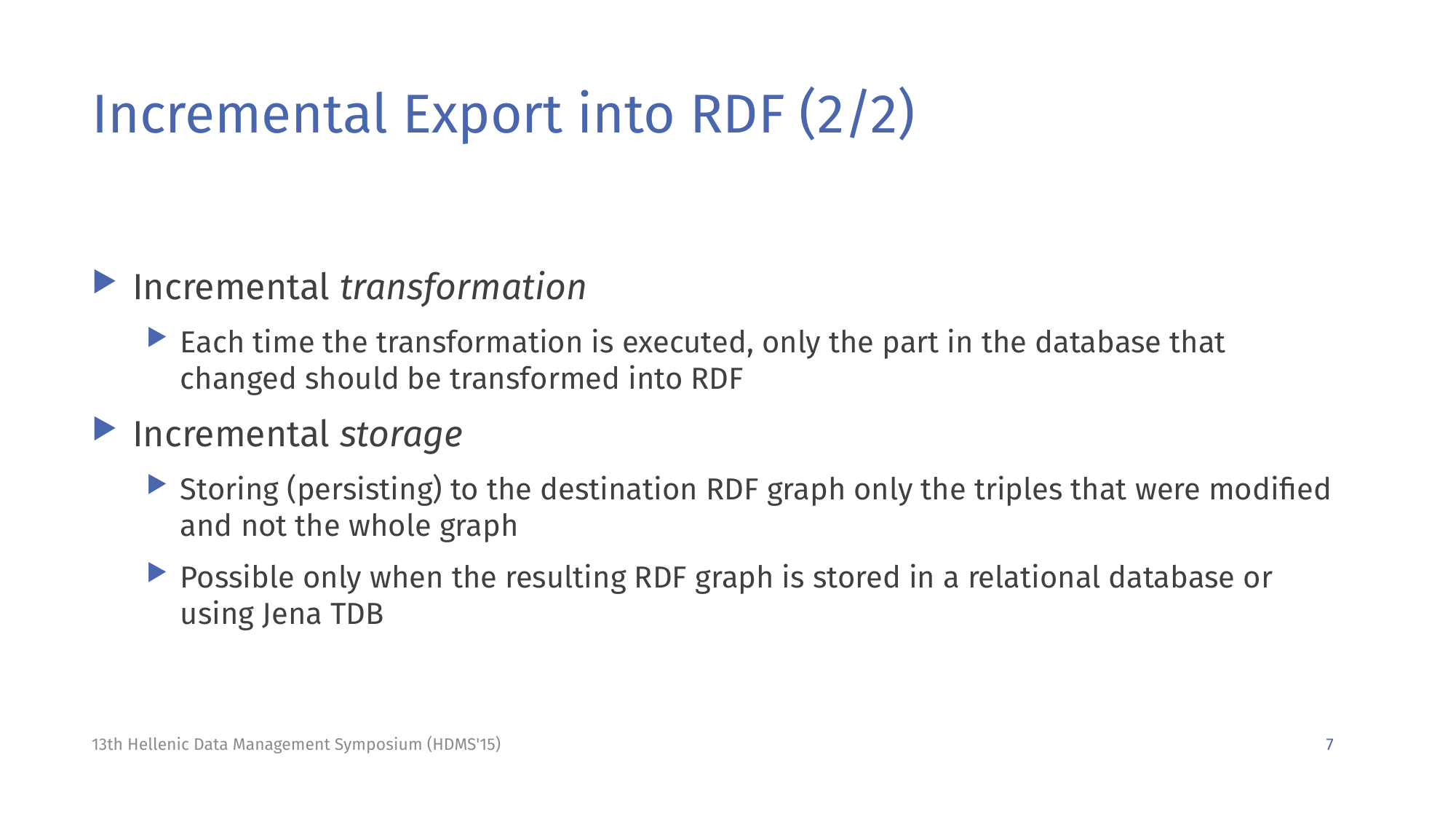

# Incremental Export into RDF (2/2)
Incremental transformation
Each time the transformation is executed, only the part in the database that changed should be transformed into RDF
Incremental storage
Storing (persisting) to the destination RDF graph only the triples that were modified and not the whole graph
Possible only when the resulting RDF graph is stored in a relational database or using Jena TDB

13th Hellenic Data Management Symposium (HDMS'15)
7